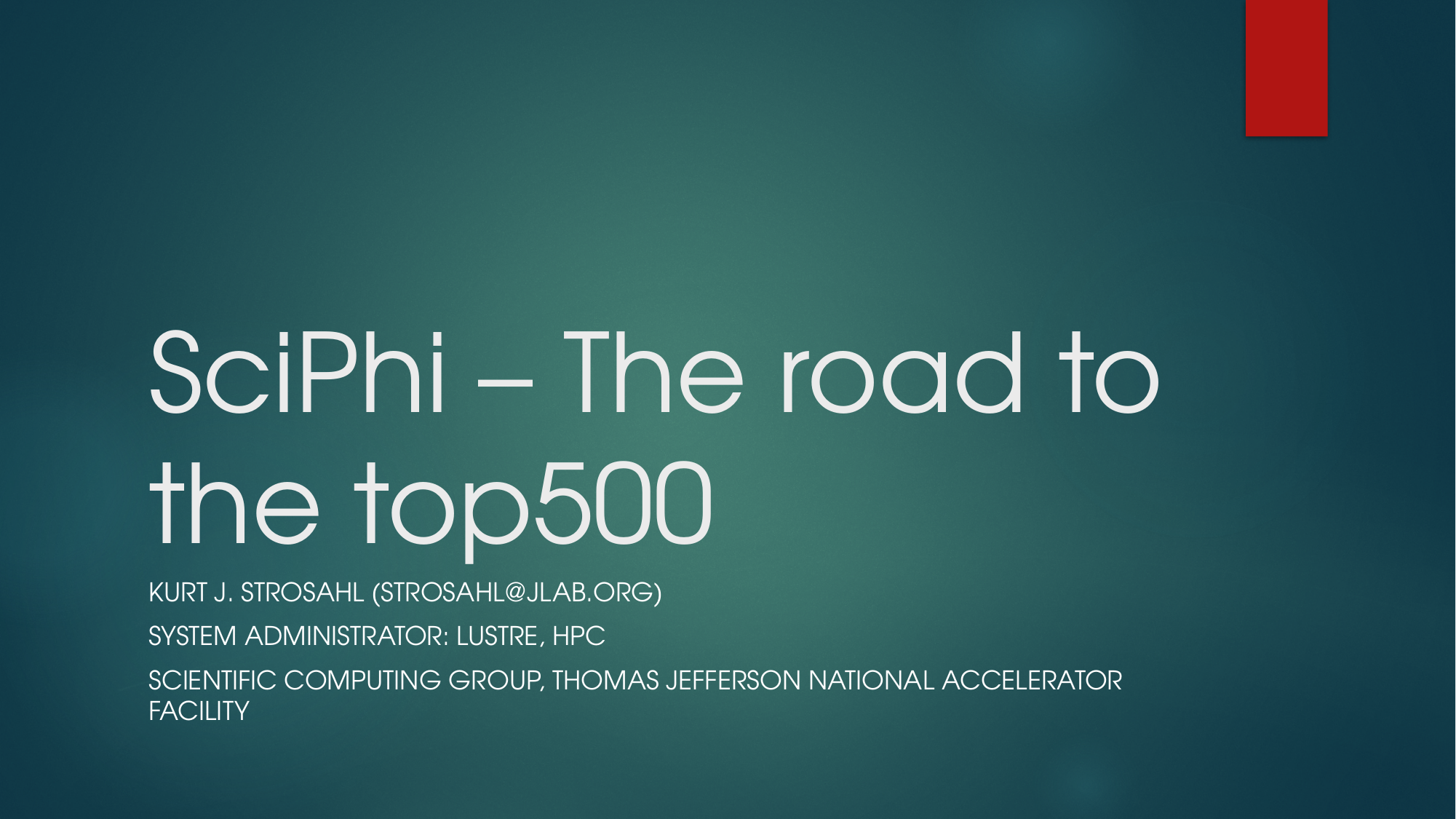

# SciPhi – The road to the top500
‌‌Kurt J. Strosahl (strosahl@jlab.org)
System Administrator: Lustre, HPC
Scientific Computing Group, Thomas Jefferson National Accelerator Facility